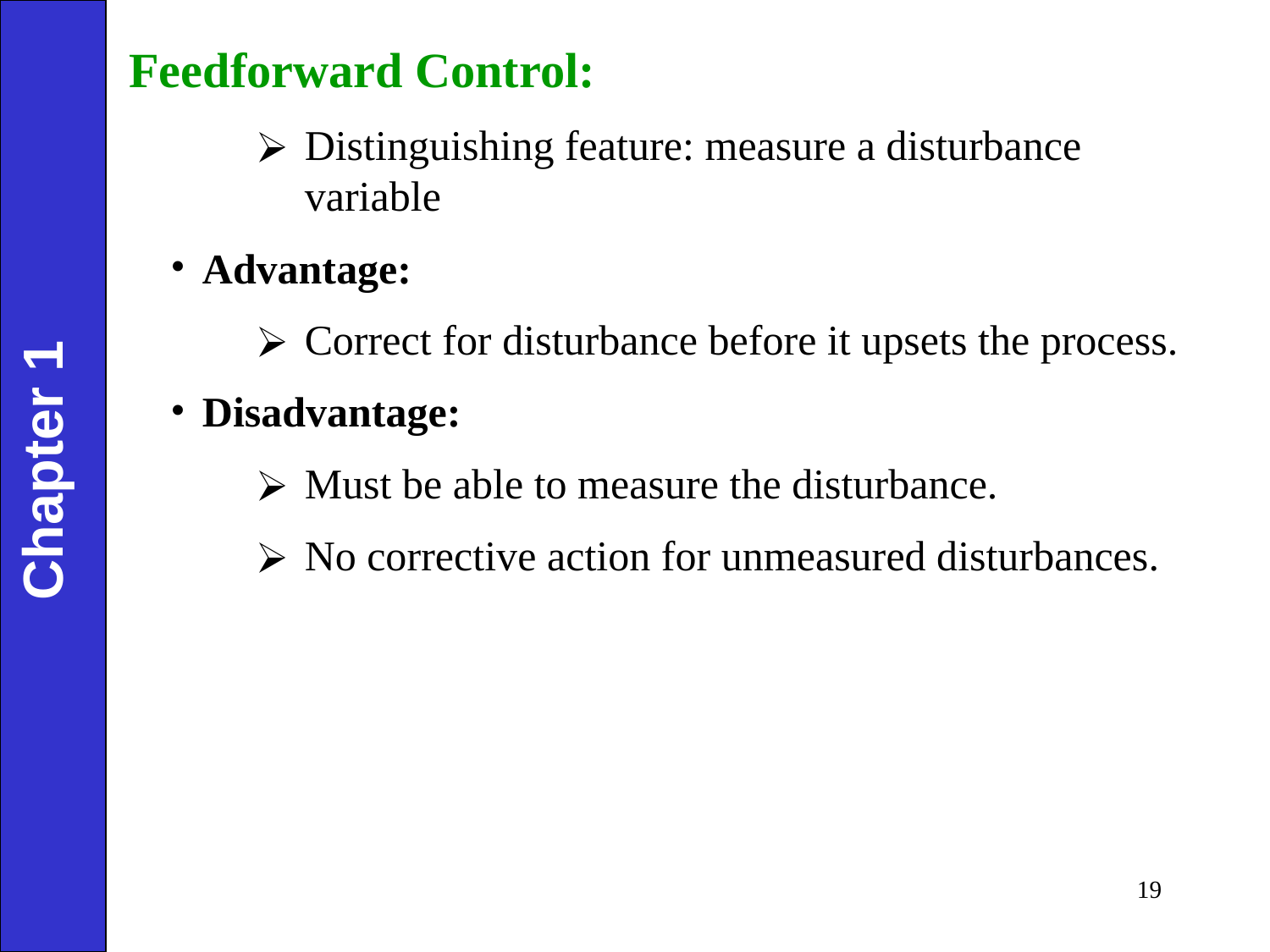

Feedforward Control:
Distinguishing feature: measure a disturbance     variable
 Advantage:
Correct for disturbance before it upsets the process.
 Disadvantage:
Must be able to measure the disturbance.
No corrective action for unmeasured disturbances.
Chapter 1
19